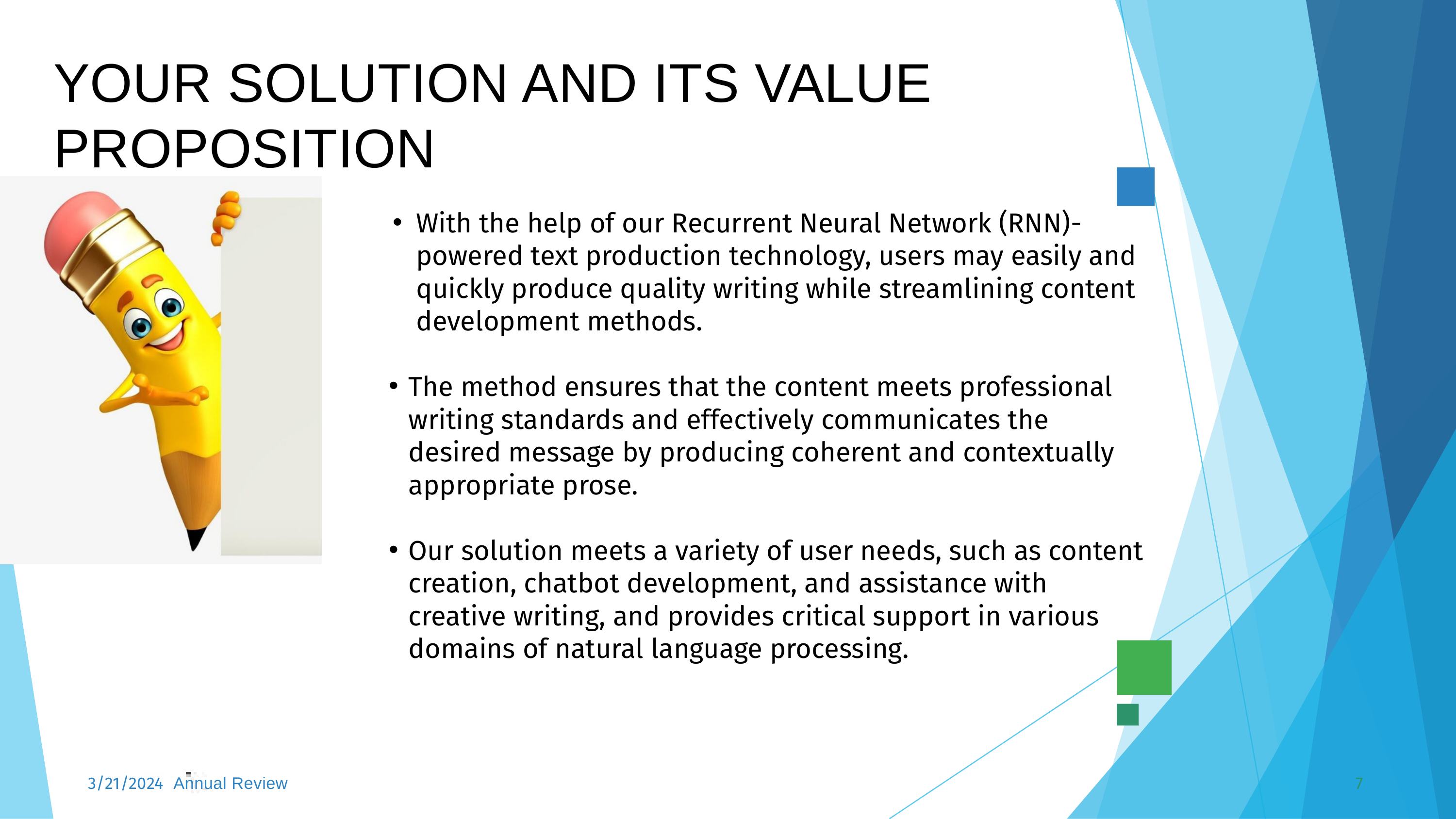

YOUR SOLUTION AND ITS VALUE PROPOSITION

With the help of our Recurrent Neural Network (RNN)-powered text production technology, users may easily and quickly produce quality writing while streamlining content development methods.

The method ensures that the content meets professional writing standards and effectively communicates the desired message by producing coherent and contextually appropriate prose.

Our solution meets a variety of user needs, such as content creation, chatbot development, and assistance with creative writing, and provides critical support in various domains of natural language processing.

3/21/2024  Annual Review
7